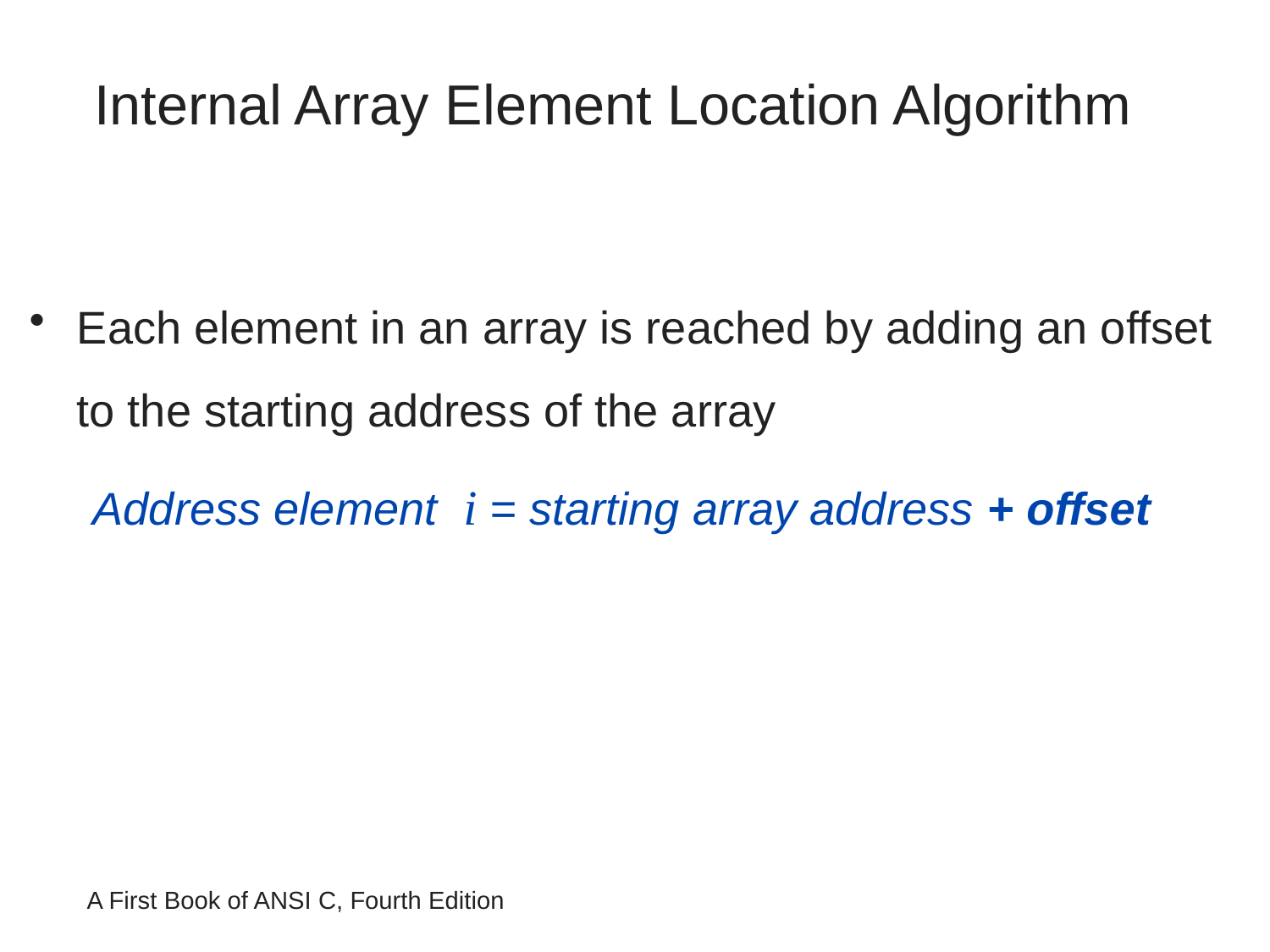

# Internal Array Element Location Algorithm
Each element in an array is reached by adding an offset to the starting address of the array
Address element  i = starting array address + offset
A First Book of ANSI C, Fourth Edition
50